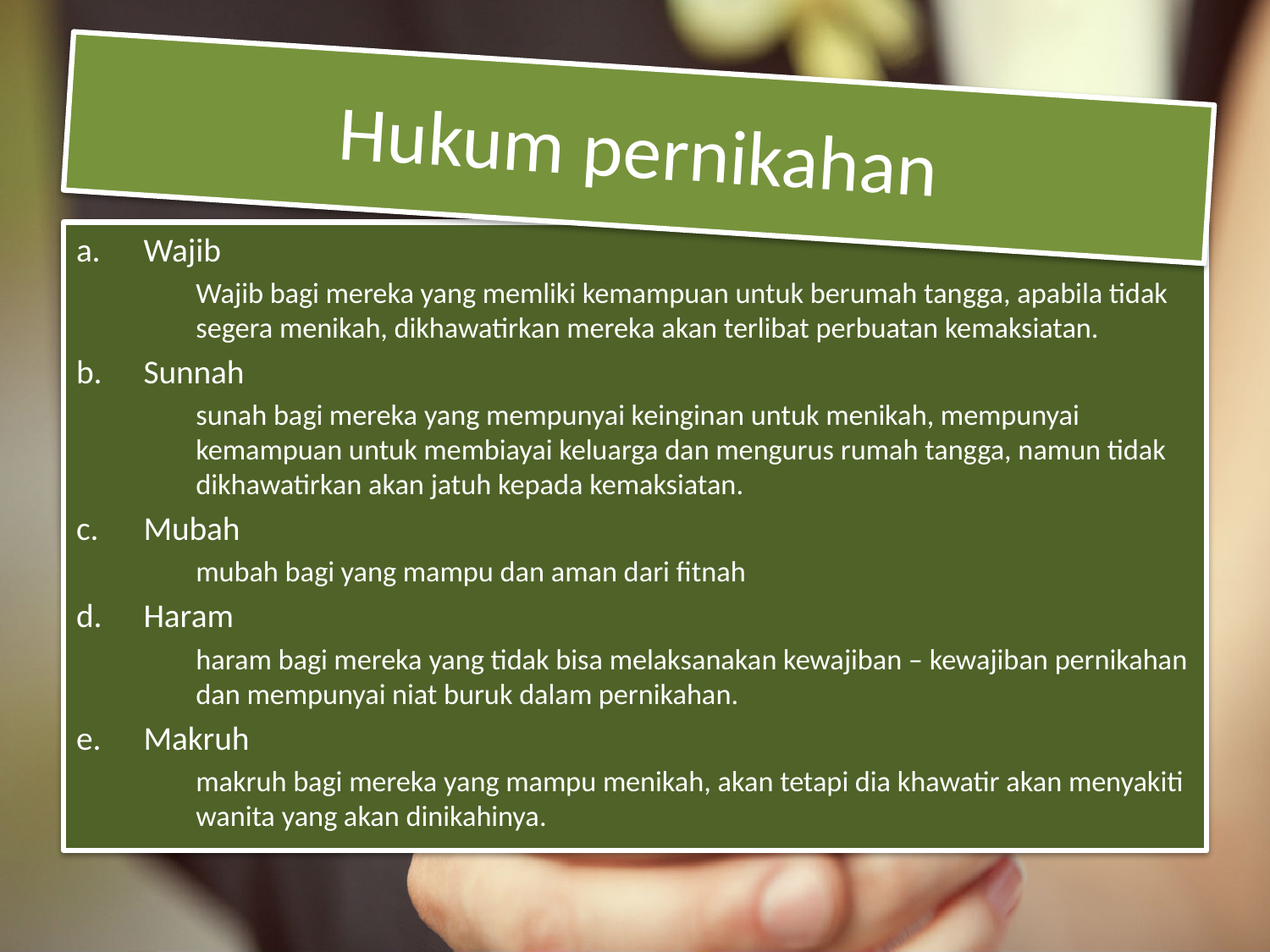

# Hukum pernikahan
Wajib
	Wajib bagi mereka yang memliki kemampuan untuk berumah tangga, apabila tidak segera menikah, dikhawatirkan mereka akan terlibat perbuatan kemaksiatan.
Sunnah
	sunah bagi mereka yang mempunyai keinginan untuk menikah, mempunyai kemampuan untuk membiayai keluarga dan mengurus rumah tangga, namun tidak dikhawatirkan akan jatuh kepada kemaksiatan.
Mubah
	mubah bagi yang mampu dan aman dari fitnah
Haram
	haram bagi mereka yang tidak bisa melaksanakan kewajiban – kewajiban pernikahan dan mempunyai niat buruk dalam pernikahan.
Makruh
	makruh bagi mereka yang mampu menikah, akan tetapi dia khawatir akan menyakiti wanita yang akan dinikahinya.